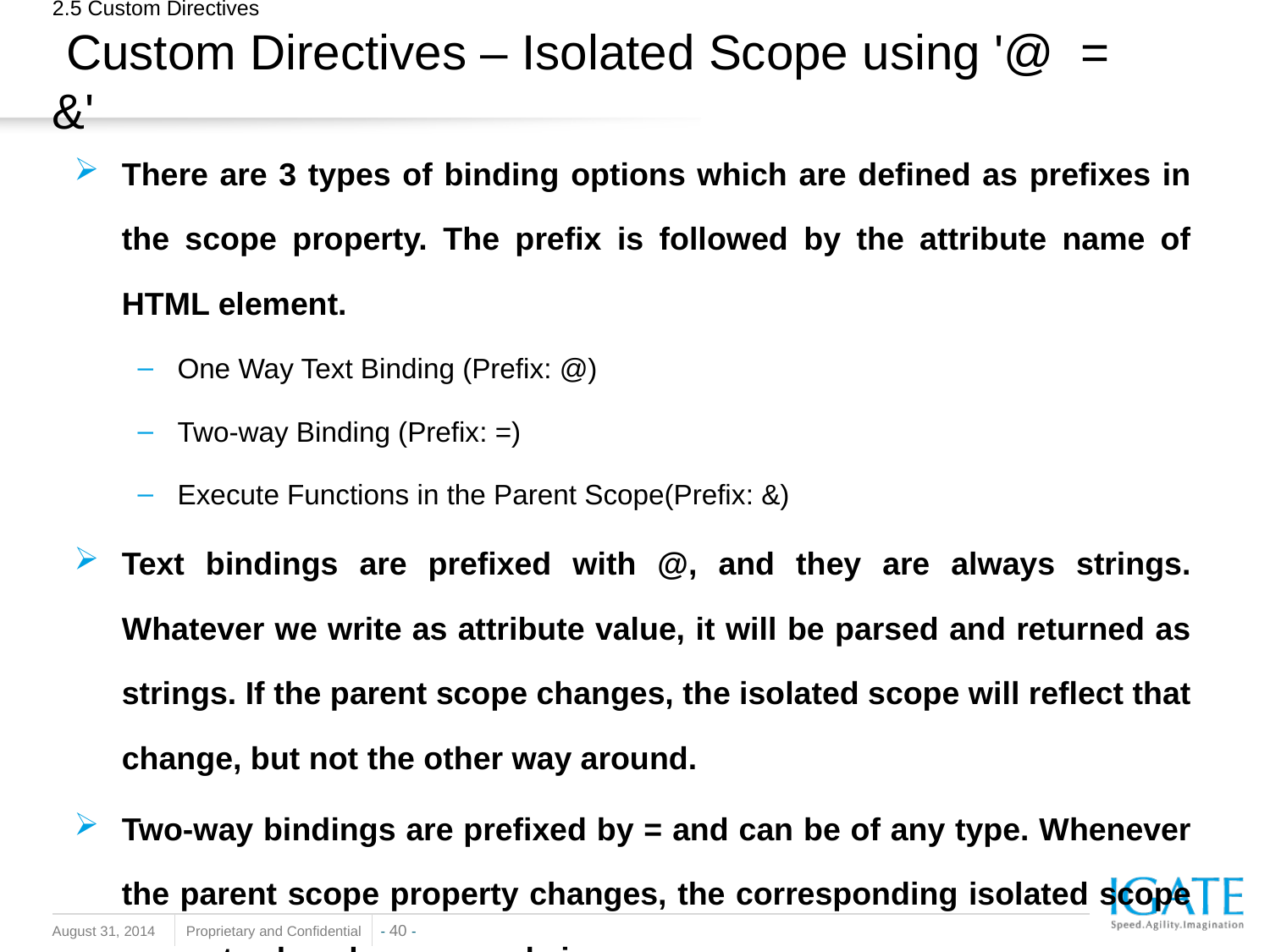

# 2.5 Custom Directives Custom Directives – Isolated Scope using '@  =  &'
There are 3 types of binding options which are defined as prefixes in the scope property. The prefix is followed by the attribute name of HTML element.
One Way Text Binding (Prefix: @)
Two-way Binding (Prefix: =)
Execute Functions in the Parent Scope(Prefix: &)
Text bindings are prefixed with @, and they are always strings. Whatever we write as attribute value, it will be parsed and returned as strings. If the parent scope changes, the isolated scope will reflect that change, but not the other way around.
Two-way bindings are prefixed by = and can be of any type. Whenever the parent scope property changes, the corresponding isolated scope property also changes, and vice versa